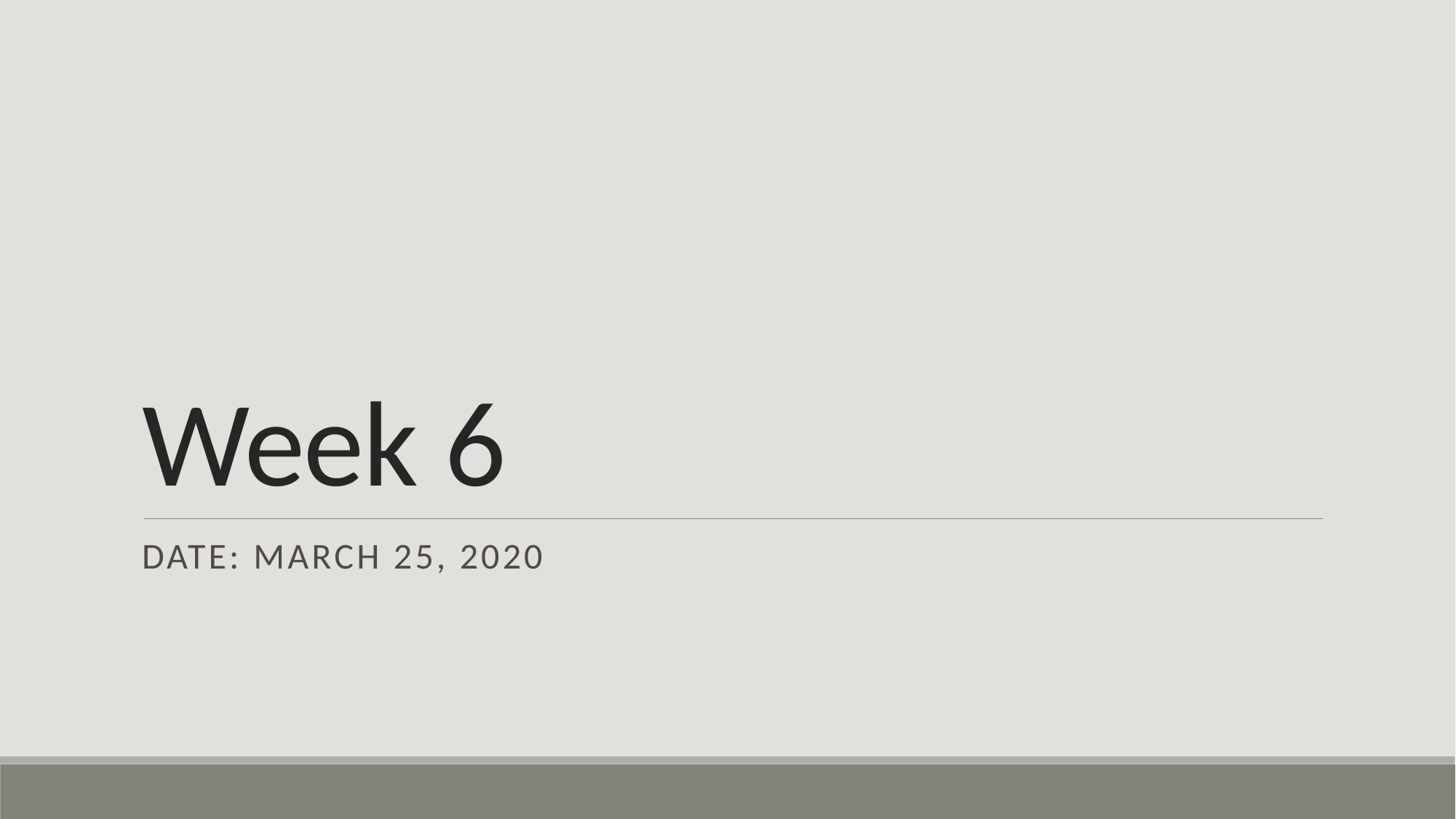

# Week 6
Date: March 25, 2020